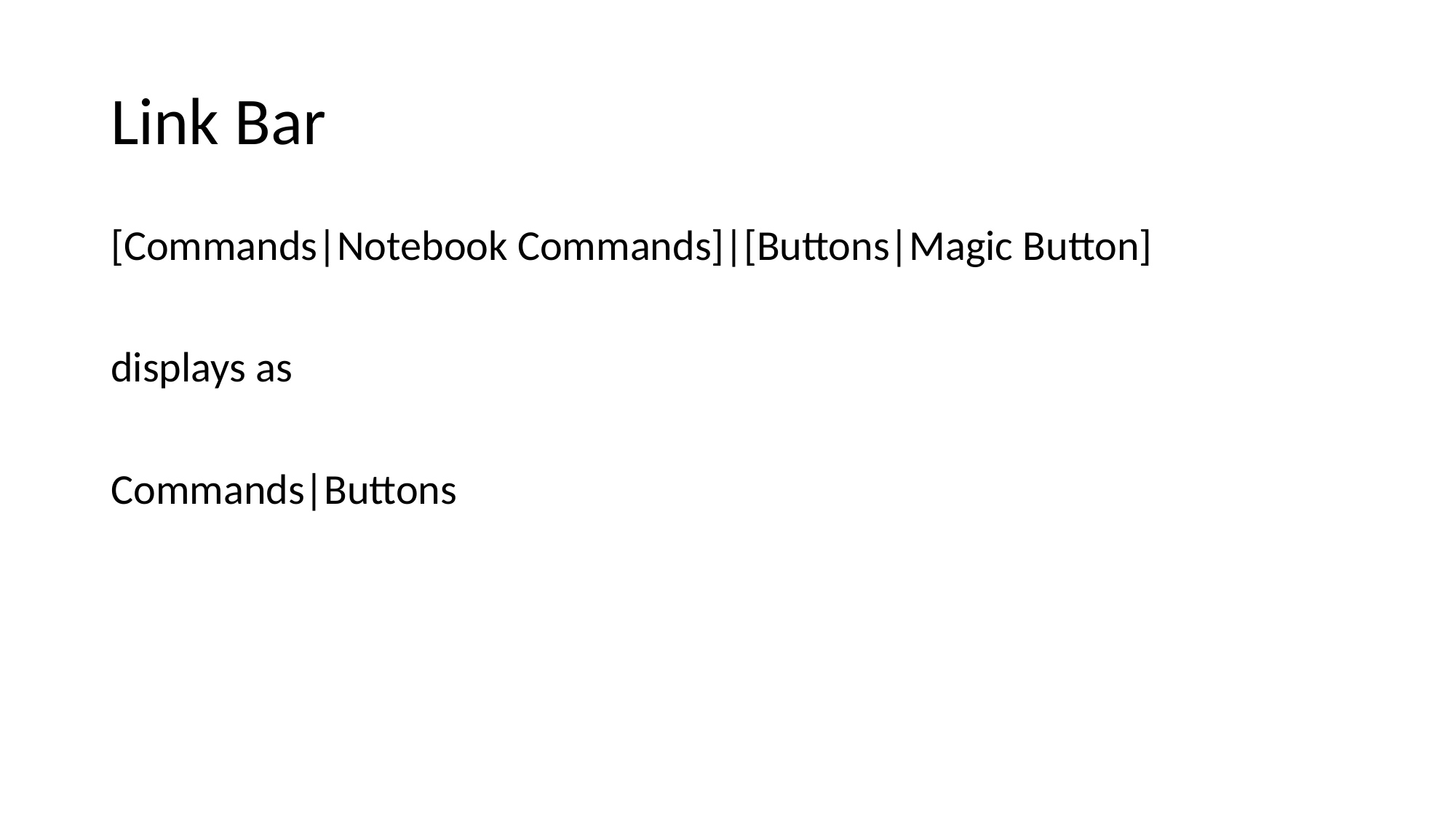

# Link Bar
[Commands|Notebook Commands]|[Buttons|Magic Button]

displays as

Commands|Buttons